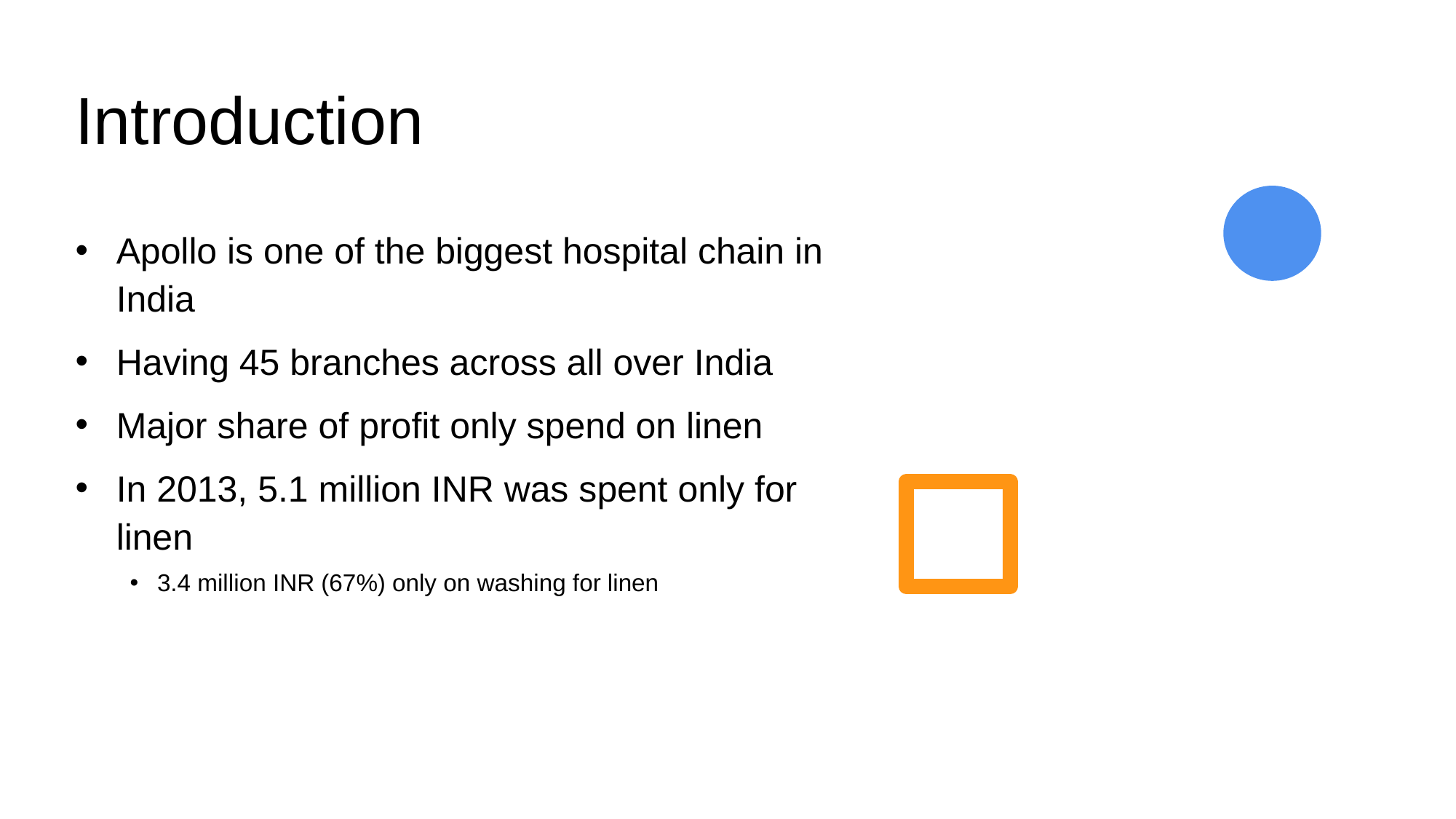

# Introduction
Apollo is one of the biggest hospital chain in India
Having 45 branches across all over India
Major share of profit only spend on linen
In 2013, 5.1 million INR was spent only for linen
3.4 million INR (67%) only on washing for linen